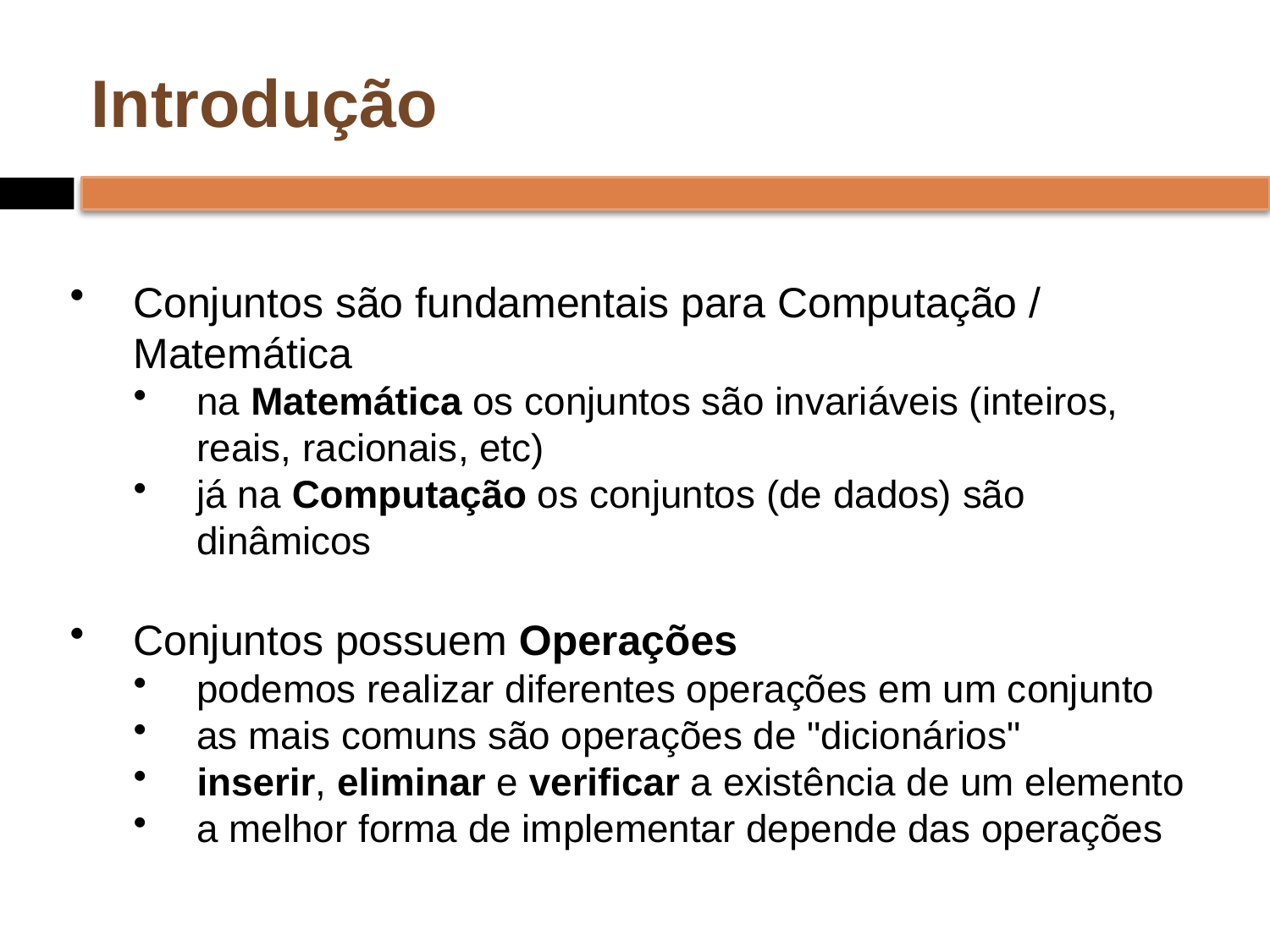

# Introdução

Conjuntos são fundamentais para Computação / Matemática
na Matemática os conjuntos são invariáveis (inteiros, reais, racionais, etc)
já na Computação os conjuntos (de dados) são dinâmicos

Conjuntos possuem Operações
podemos realizar diferentes operações em um conjunto
as mais comuns são operações de "dicionários"
inserir, eliminar e verificar a existência de um elemento
a melhor forma de implementar depende das operações
5